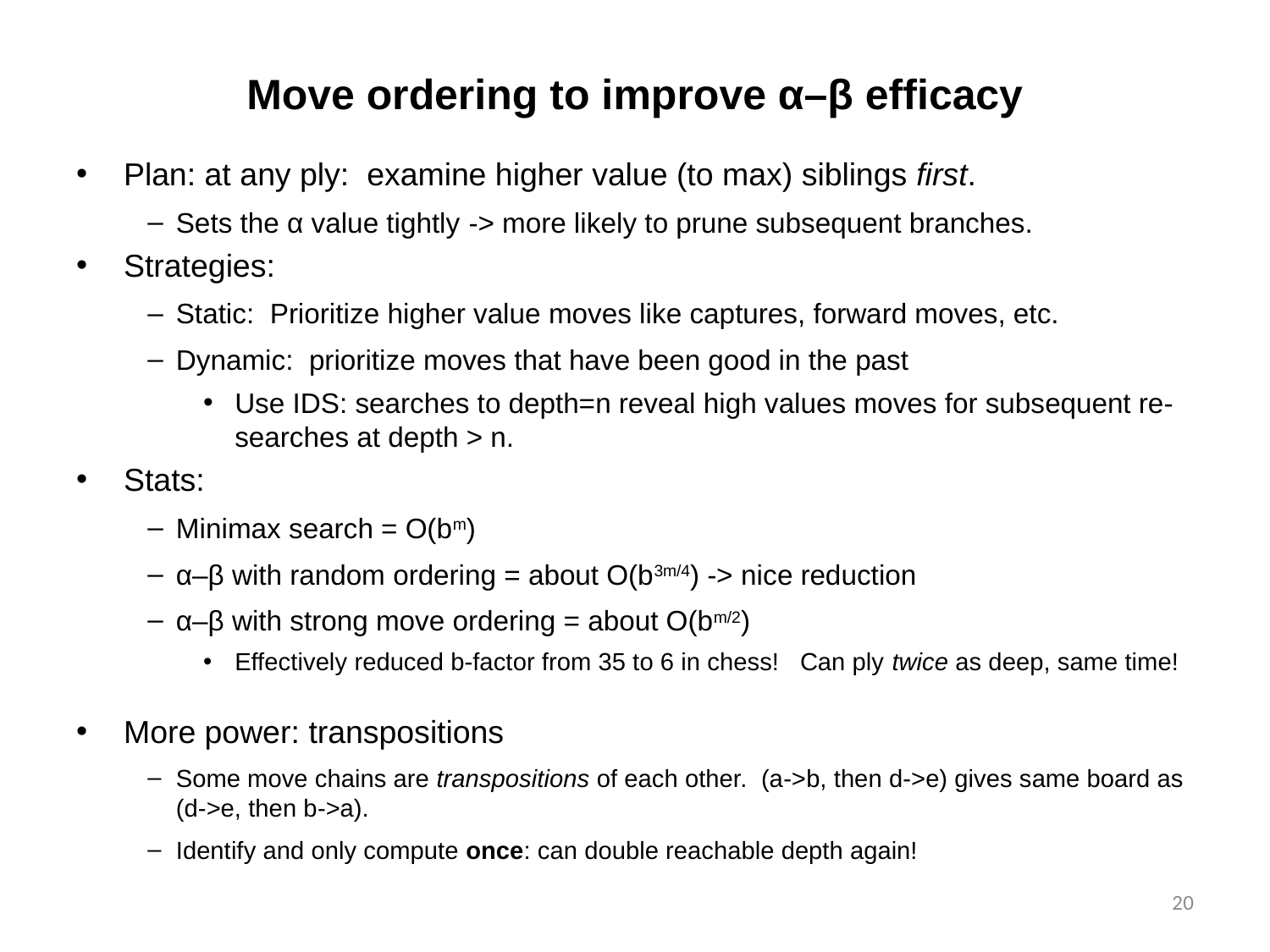

Move ordering to improve α–β efficacy
Plan: at any ply:  examine higher value (to max) siblings first.
Sets the α value tightly -> more likely to prune subsequent branches.
Strategies:
Static:  Prioritize higher value moves like captures, forward moves, etc.
Dynamic:  prioritize moves that have been good in the past
Use IDS: searches to depth=n reveal high values moves for subsequent re-searches at depth > n.
Stats:
Minimax search = O(bm)
α–β with random ordering = about O(b3m/4) -> nice reduction
α–β with strong move ordering = about O(bm/2)
Effectively reduced b-factor from 35 to 6 in chess!   Can ply twice as deep, same time!

More power: transpositions
Some move chains are transpositions of each other.  (a->b, then d->e) gives same board as (d->e, then b->a).
Identify and only compute once: can double reachable depth again!

20